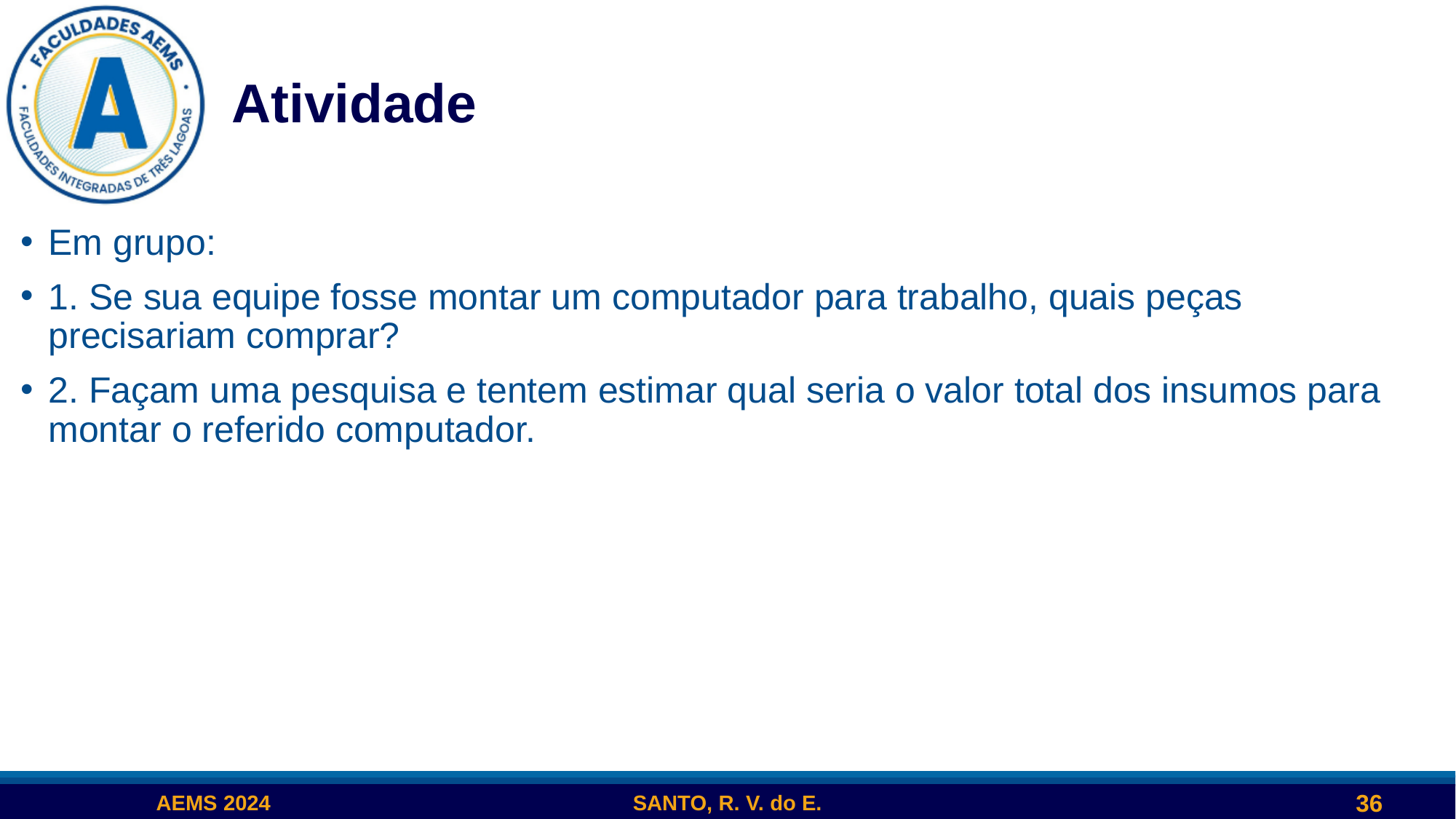

# Atividade
Em grupo:
1. Se sua equipe fosse montar um computador para trabalho, quais peças precisariam comprar?
2. Façam uma pesquisa e tentem estimar qual seria o valor total dos insumos para montar o referido computador.
36
AEMS 2024
SANTO, R. V. do E.